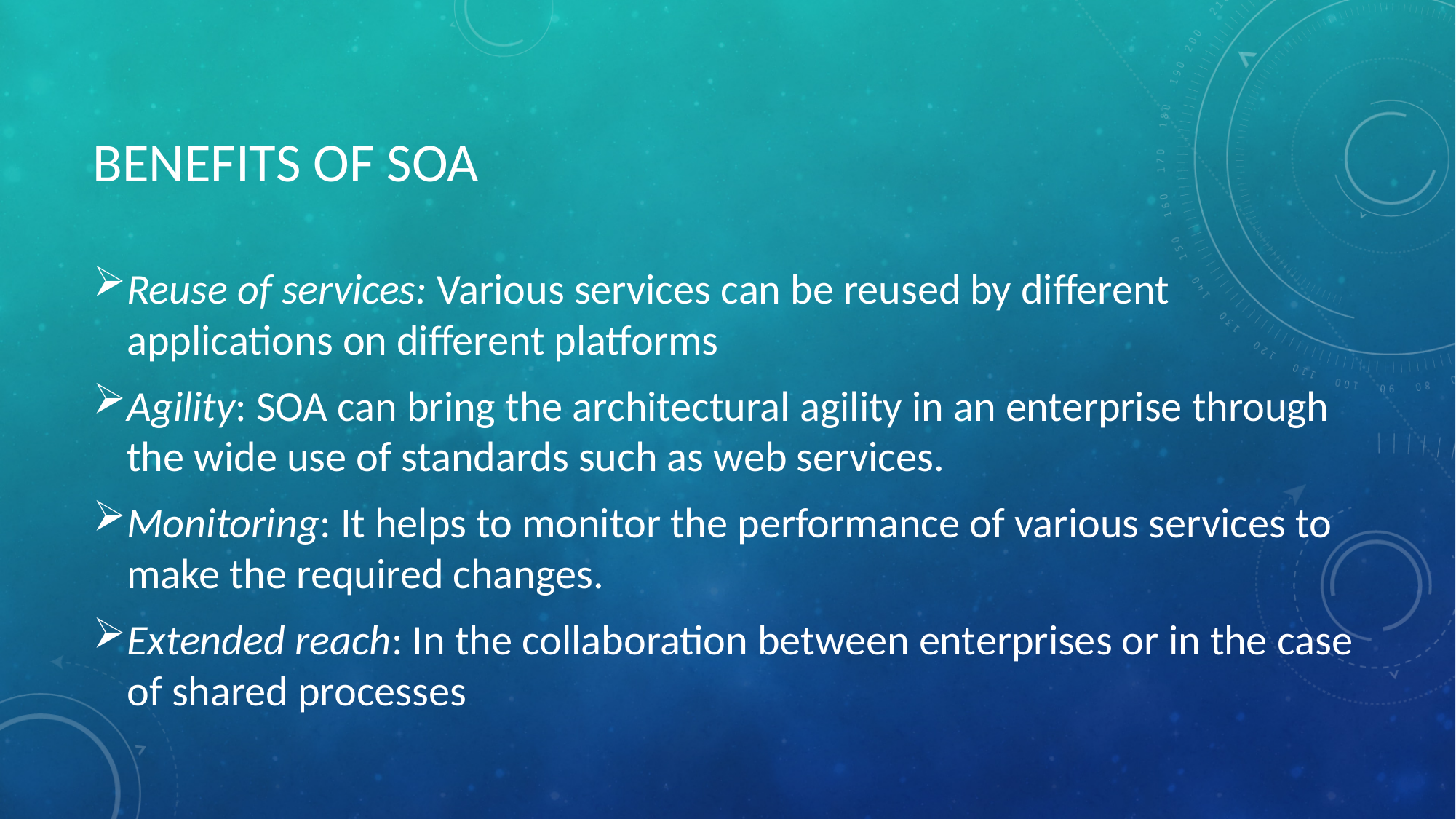

# Benefits of SOA
Reuse of services: Various services can be reused by different applications on different platforms
Agility: SOA can bring the architectural agility in an enterprise through the wide use of standards such as web services.
Monitoring: It helps to monitor the performance of various services to make the required changes.
Extended reach: In the collaboration between enterprises or in the case of shared processes